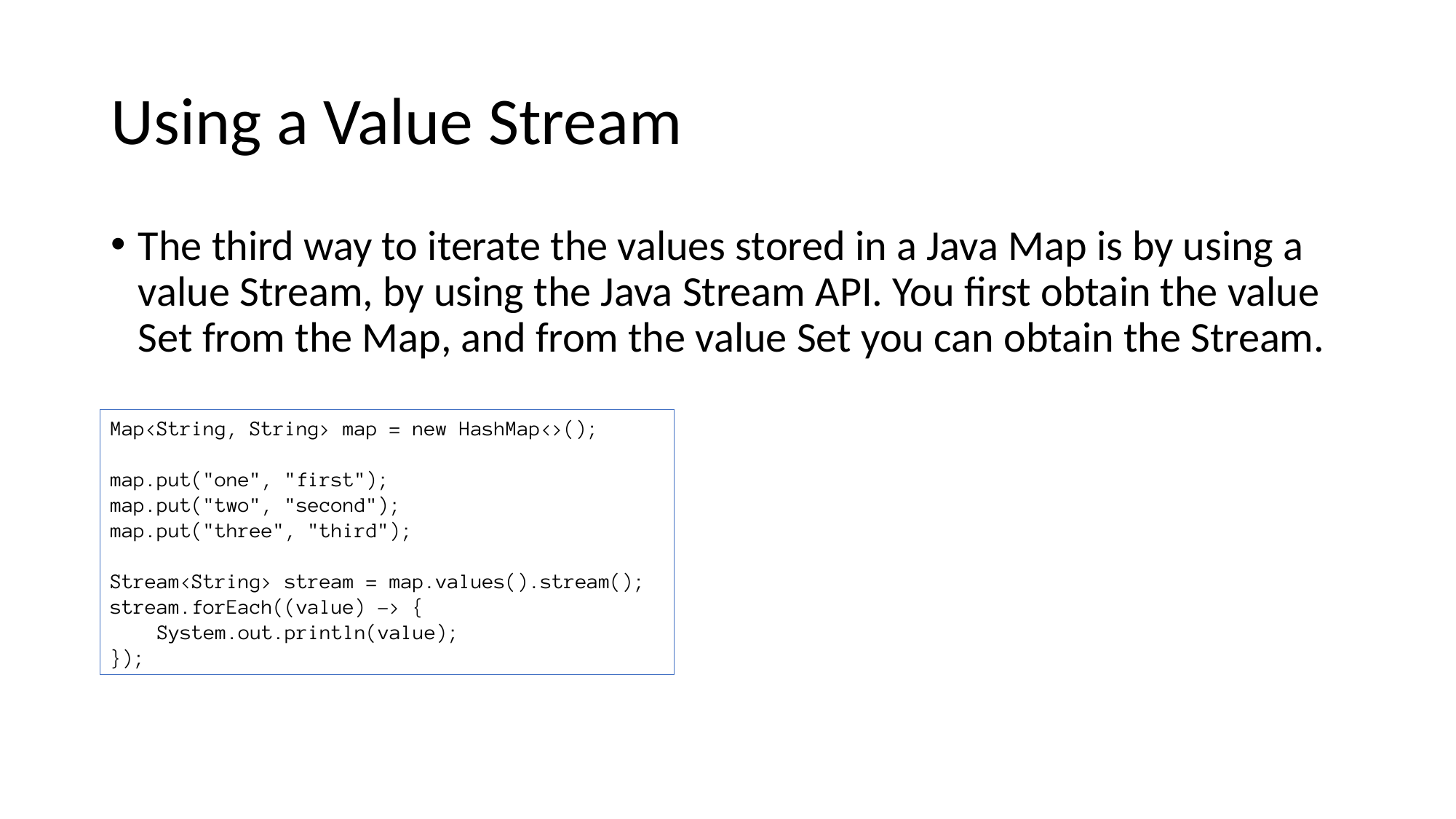

# Using a Value Stream
The third way to iterate the values stored in a Java Map is by using a value Stream, by using the Java Stream API. You first obtain the value Set from the Map, and from the value Set you can obtain the Stream.
Map<String, String> map = new HashMap<>();

map.put("one", "first");
map.put("two", "second");
map.put("three", "third");

Stream<String> stream = map.values().stream();
stream.forEach((value) -> {
    System.out.println(value);
});